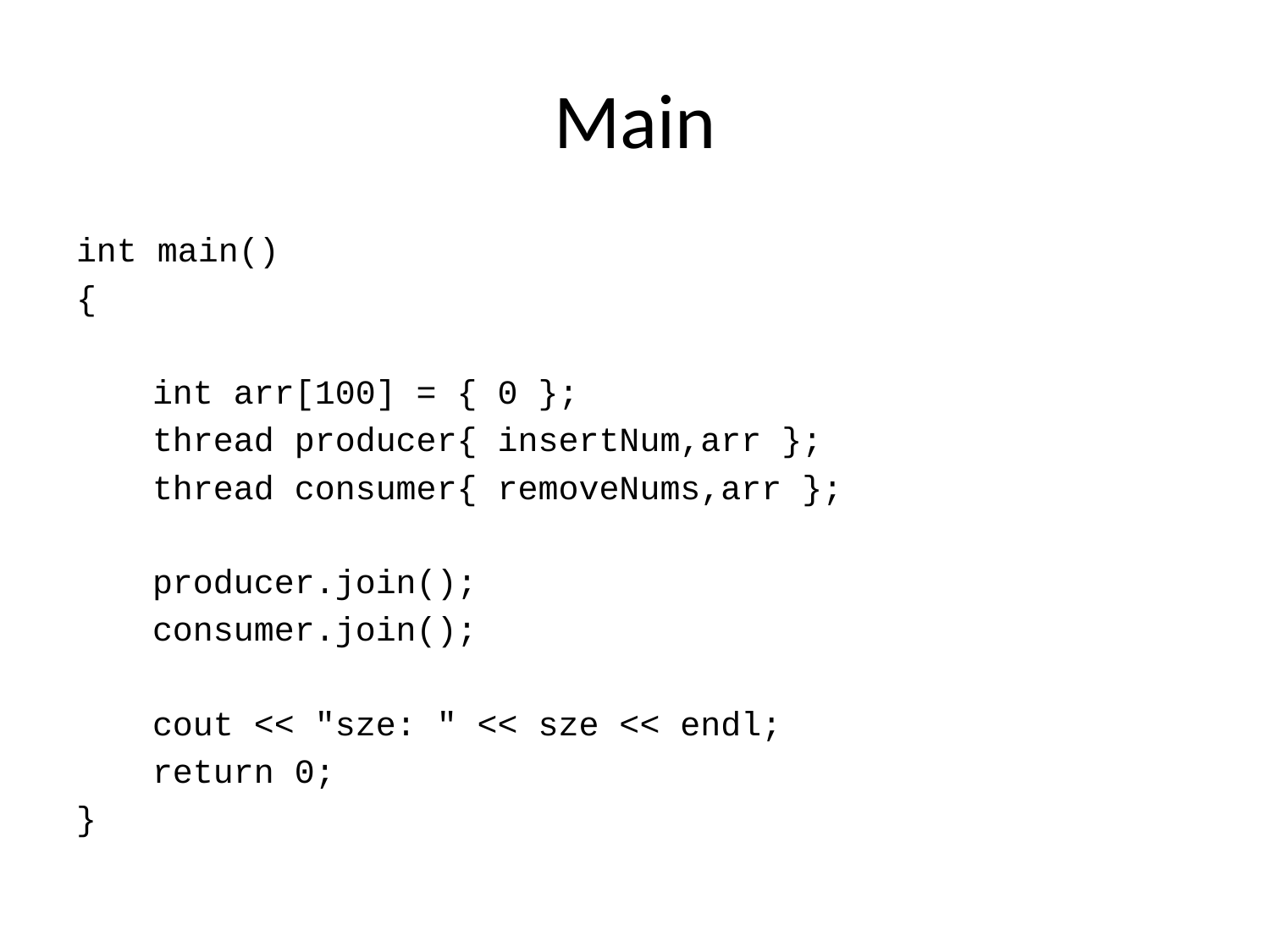

# Main
int main()
{

	int arr[100] = { 0 };
	thread producer{ insertNum,arr };
	thread consumer{ removeNums,arr };

	producer.join();
	consumer.join();

	cout << "sze: " << sze << endl;
	return 0;
}